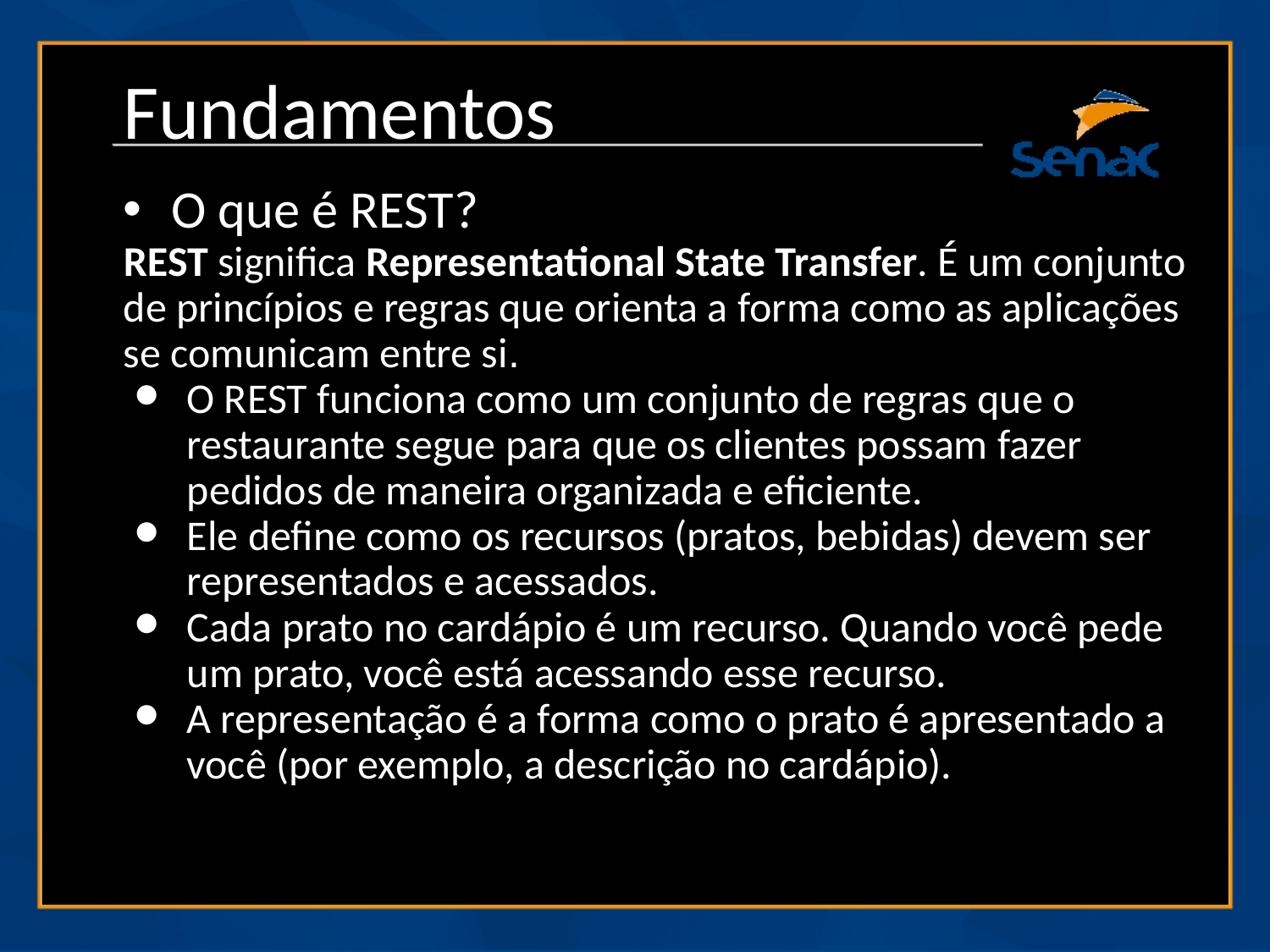

# ‘
Fundamentos

O que é REST?
REST significa Representational State Transfer. É um conjunto de princípios e regras que orienta a forma como as aplicações se comunicam entre si.
O REST funciona como um conjunto de regras que o restaurante segue para que os clientes possam fazer pedidos de maneira organizada e eficiente.
Ele define como os recursos (pratos, bebidas) devem ser representados e acessados.
Cada prato no cardápio é um recurso. Quando você pede um prato, você está acessando esse recurso.
A representação é a forma como o prato é apresentado a você (por exemplo, a descrição no cardápio).